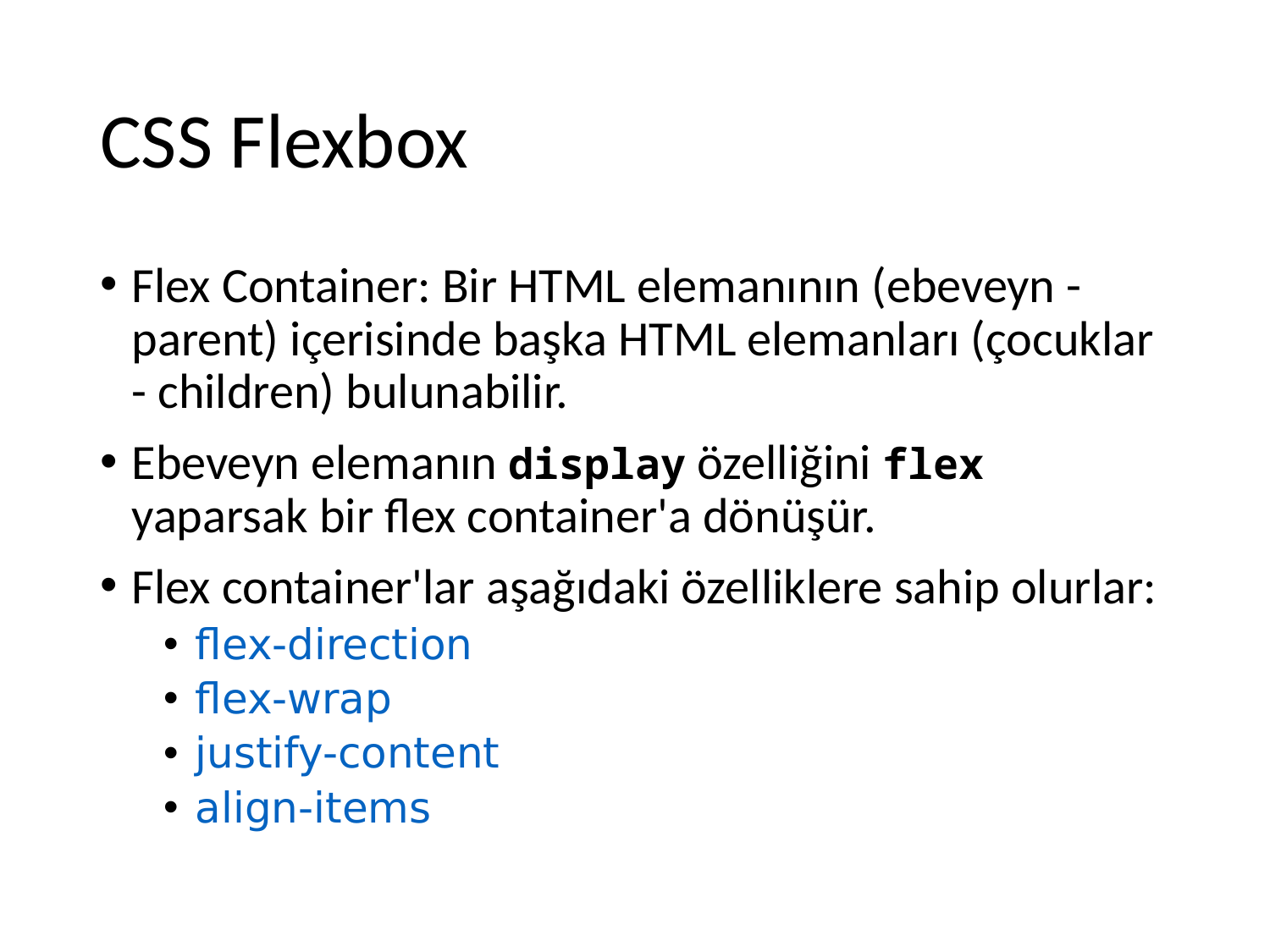

# CSS Flexbox
Flex Container: Bir HTML elemanının (ebeveyn - parent) içerisinde başka HTML elemanları (çocuklar - children) bulunabilir.
Ebeveyn elemanın display özelliğini flex yaparsak bir flex container'a dönüşür.
Flex container'lar aşağıdaki özelliklere sahip olurlar:
flex-direction
flex-wrap
justify-content
align-items